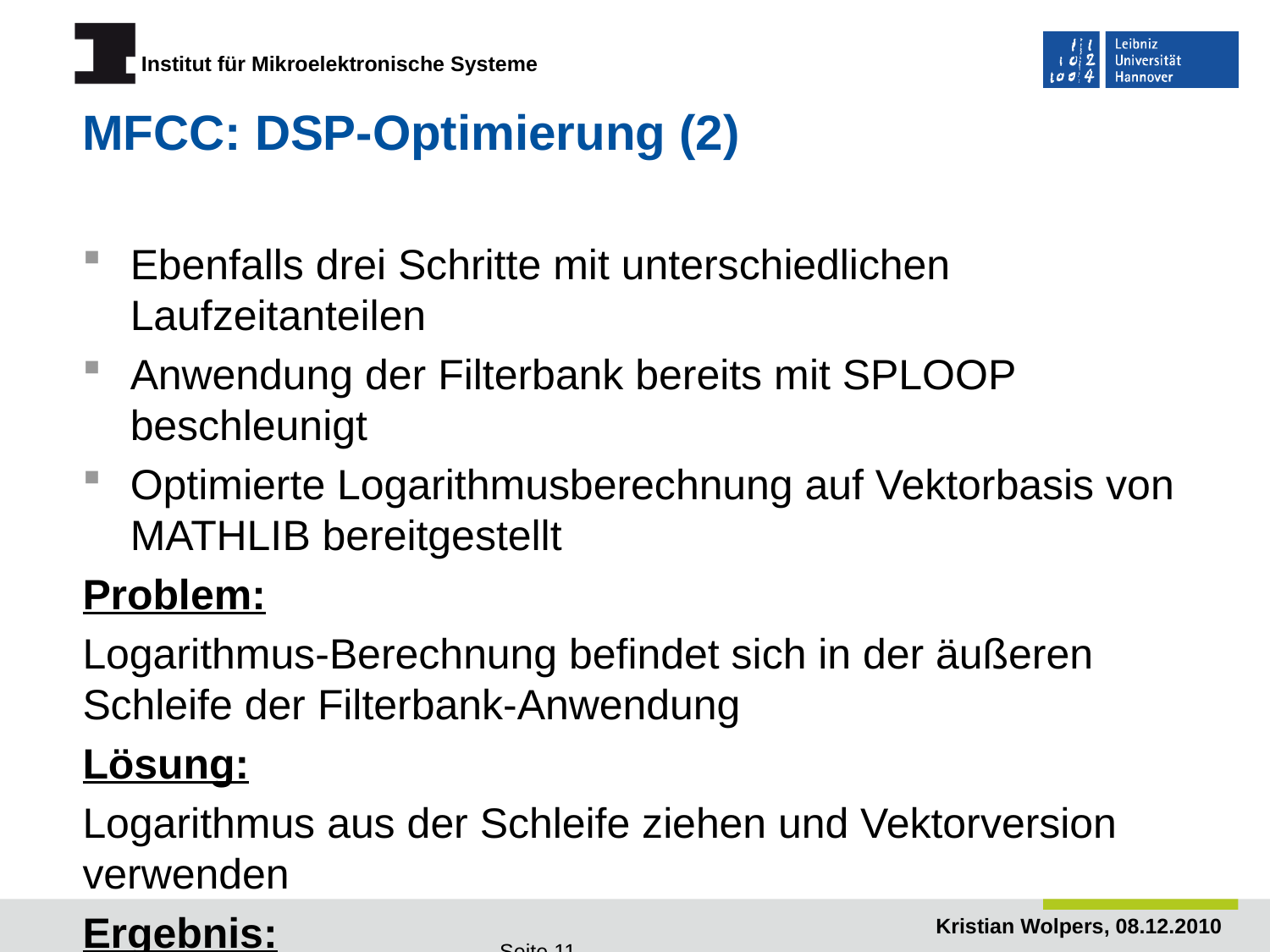

# MFCC: DSP-Optimierung (2)
Ebenfalls drei Schritte mit unterschiedlichen Laufzeitanteilen
Anwendung der Filterbank bereits mit SPLOOP beschleunigt
Optimierte Logarithmusberechnung auf Vektorbasis von MATHLIB bereitgestellt
Problem:
Logarithmus-Berechnung befindet sich in der äußeren Schleife der Filterbank-Anwendung
Lösung:
Logarithmus aus der Schleife ziehen und Vektorversion verwenden
Ergebnis:
Beschleunigung der MFCC-Extraktion um den Faktor 3